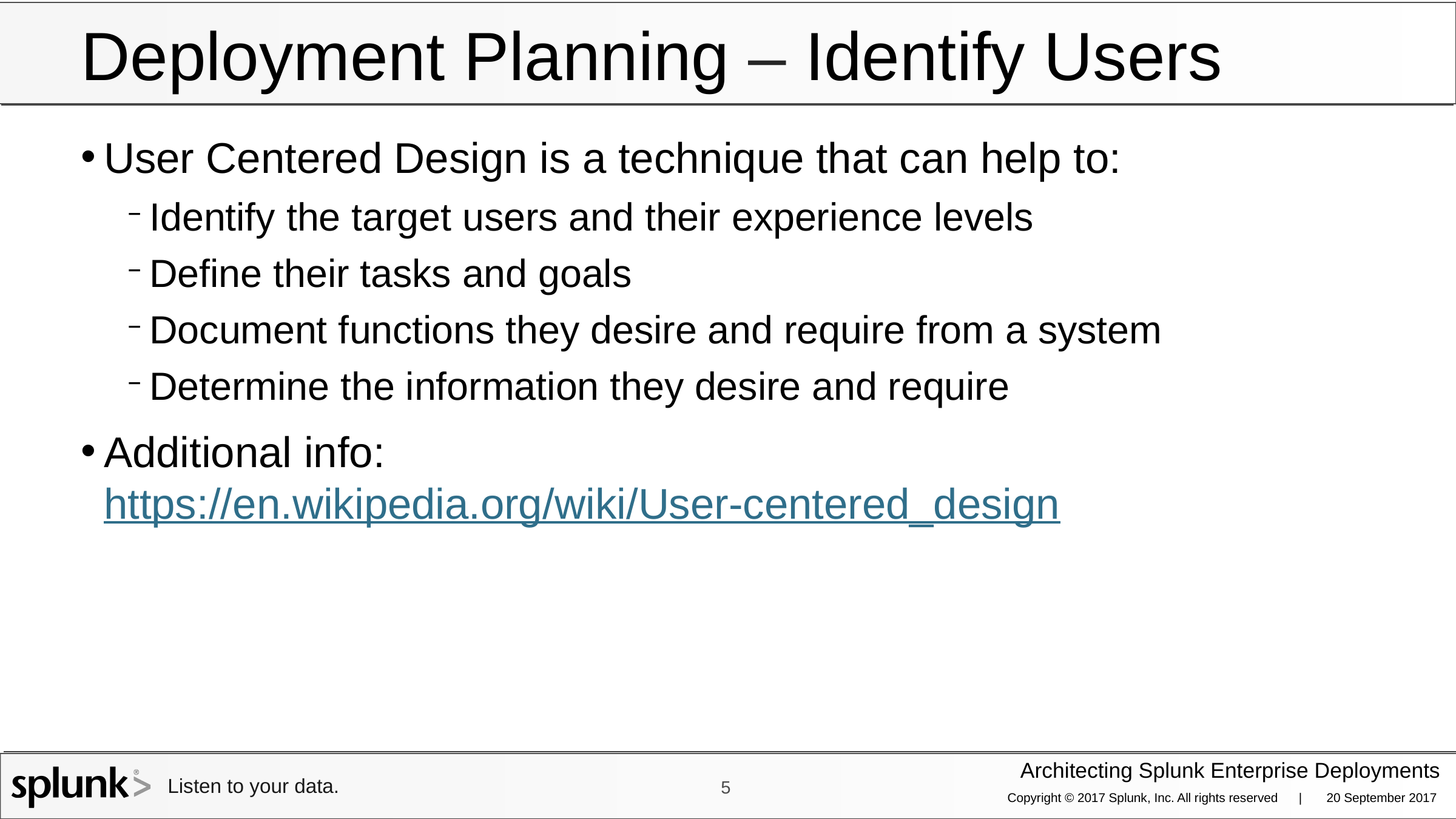

# Deployment Planning – Identify Users
User Centered Design is a technique that can help to:
Identify the target users and their experience levels
Define their tasks and goals
Document functions they desire and require from a system
Determine the information they desire and require
Additional info:
https://en.wikipedia.org/wiki/User-centered_design